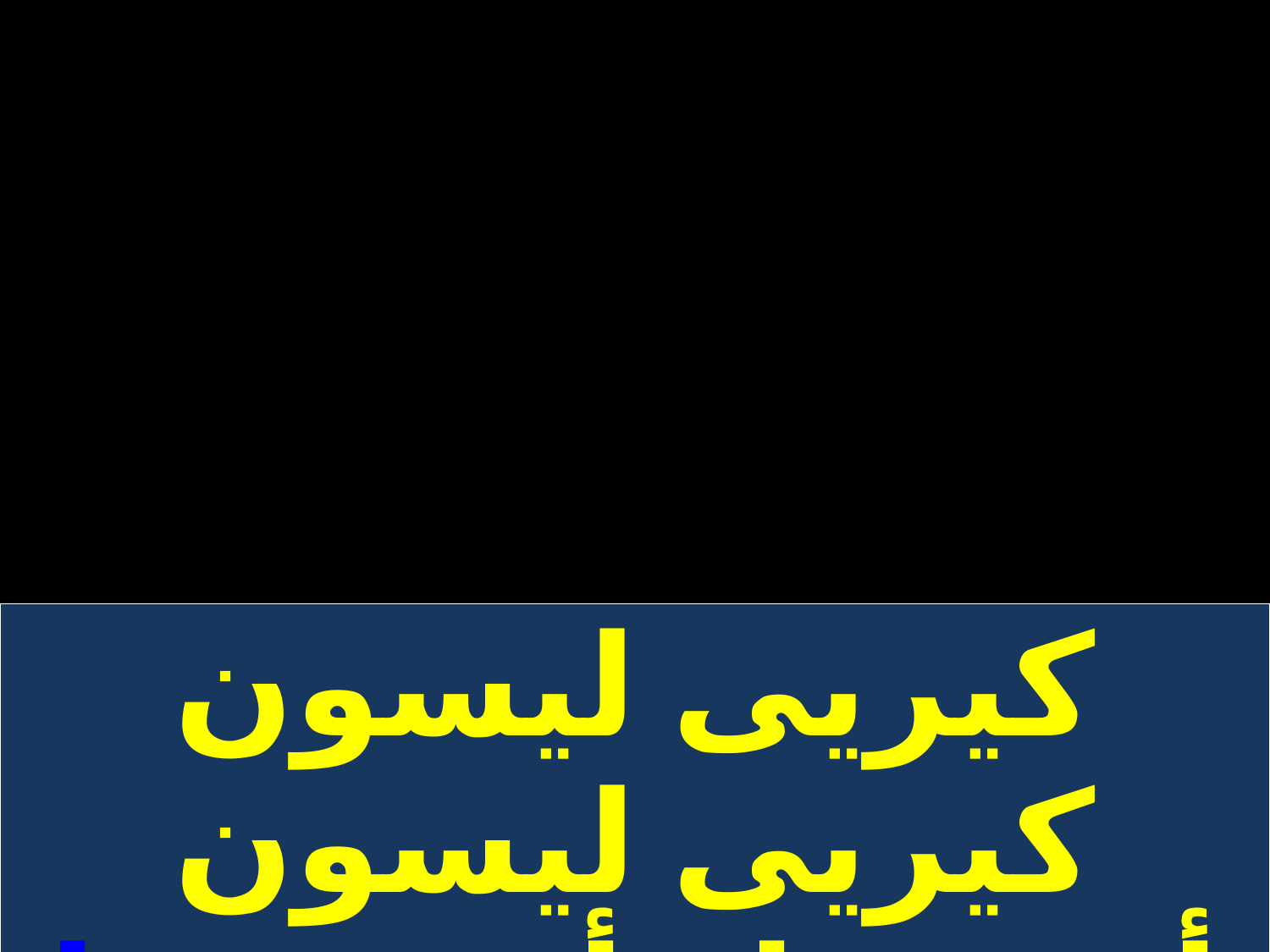

| كيريى ليسون كيريى ليسون أسمعنا وأرحمنـــا |
| --- |